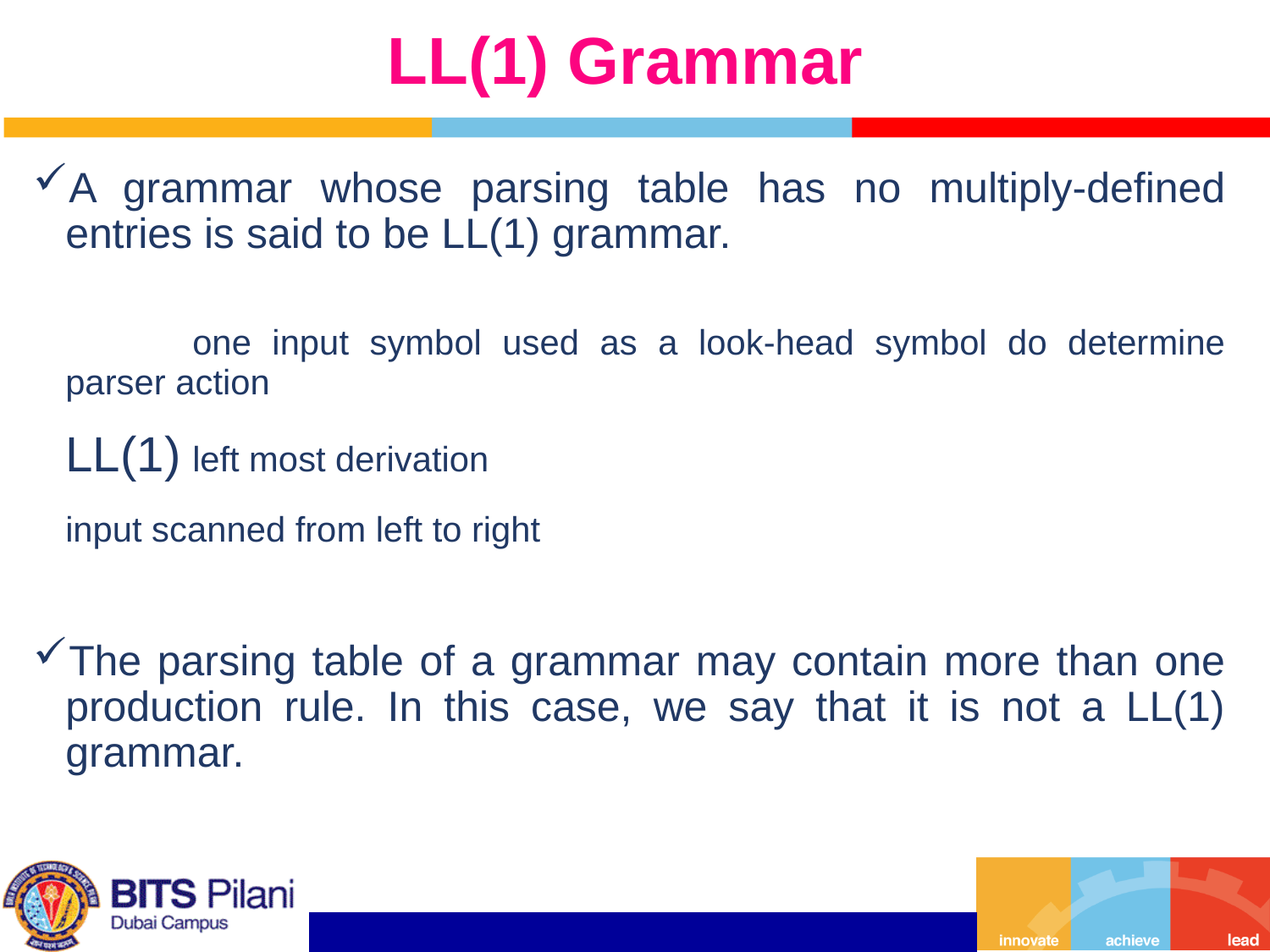

# LL(1) Grammar
A grammar whose parsing table has no multiply-defined entries is said to be LL(1) grammar.

		one input symbol used as a look-head symbol do determine parser action
	LL(1)	left most derivation
	input scanned from left to right

The parsing table of a grammar may contain more than one production rule. In this case, we say that it is not a LL(1) grammar.

29